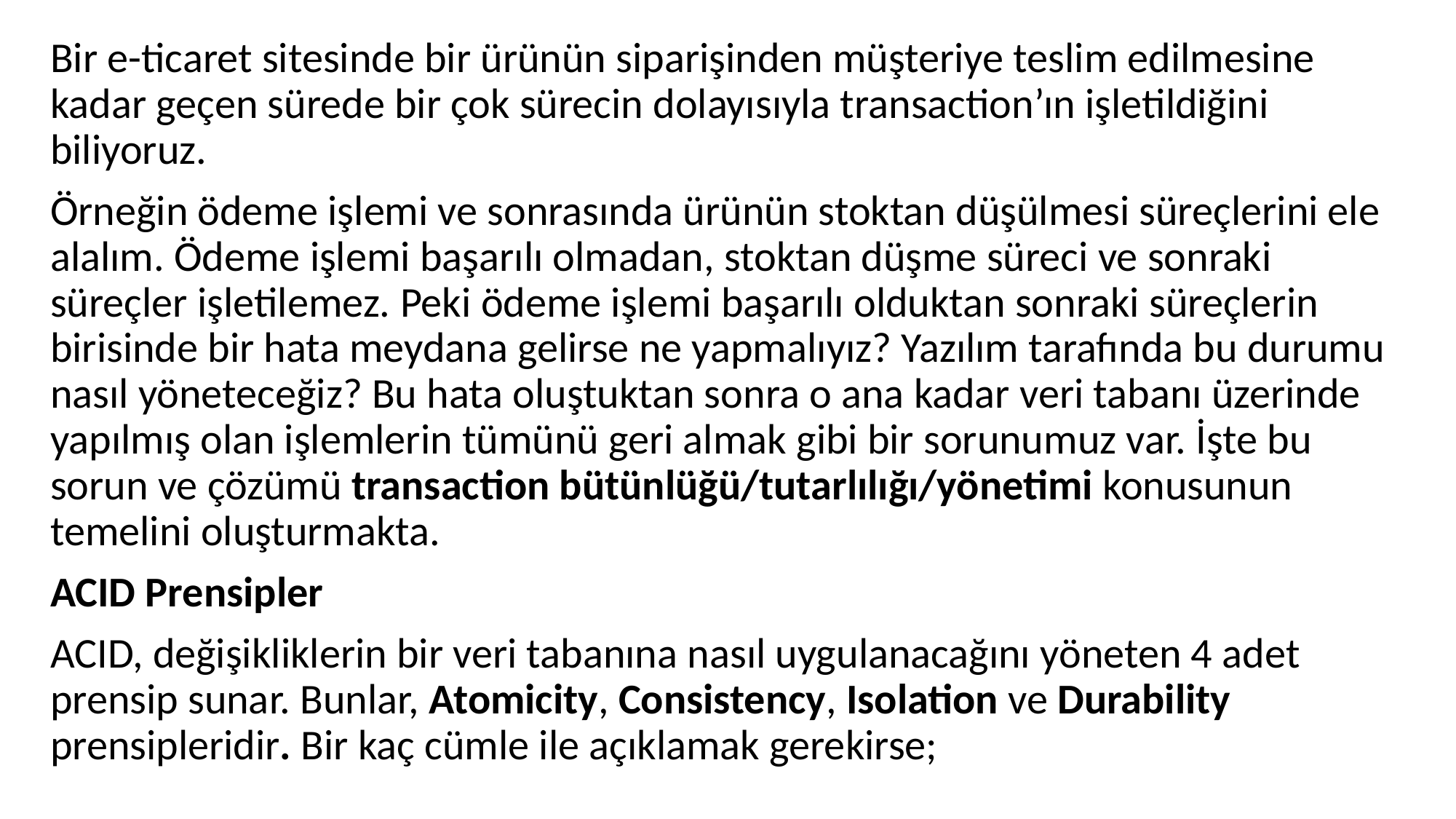

Bir e-ticaret sitesinde bir ürünün siparişinden müşteriye teslim edilmesine kadar geçen sürede bir çok sürecin dolayısıyla transaction’ın işletildiğini biliyoruz.
Örneğin ödeme işlemi ve sonrasında ürünün stoktan düşülmesi süreçlerini ele alalım. Ödeme işlemi başarılı olmadan, stoktan düşme süreci ve sonraki süreçler işletilemez. Peki ödeme işlemi başarılı olduktan sonraki süreçlerin birisinde bir hata meydana gelirse ne yapmalıyız? Yazılım tarafında bu durumu nasıl yöneteceğiz? Bu hata oluştuktan sonra o ana kadar veri tabanı üzerinde yapılmış olan işlemlerin tümünü geri almak gibi bir sorunumuz var. İşte bu sorun ve çözümü transaction bütünlüğü/tutarlılığı/yönetimi konusunun temelini oluşturmakta.
ACID Prensipler
ACID, değişikliklerin bir veri tabanına nasıl uygulanacağını yöneten 4 adet prensip sunar. Bunlar, Atomicity, Consistency, Isolation ve Durability prensipleridir. Bir kaç cümle ile açıklamak gerekirse;